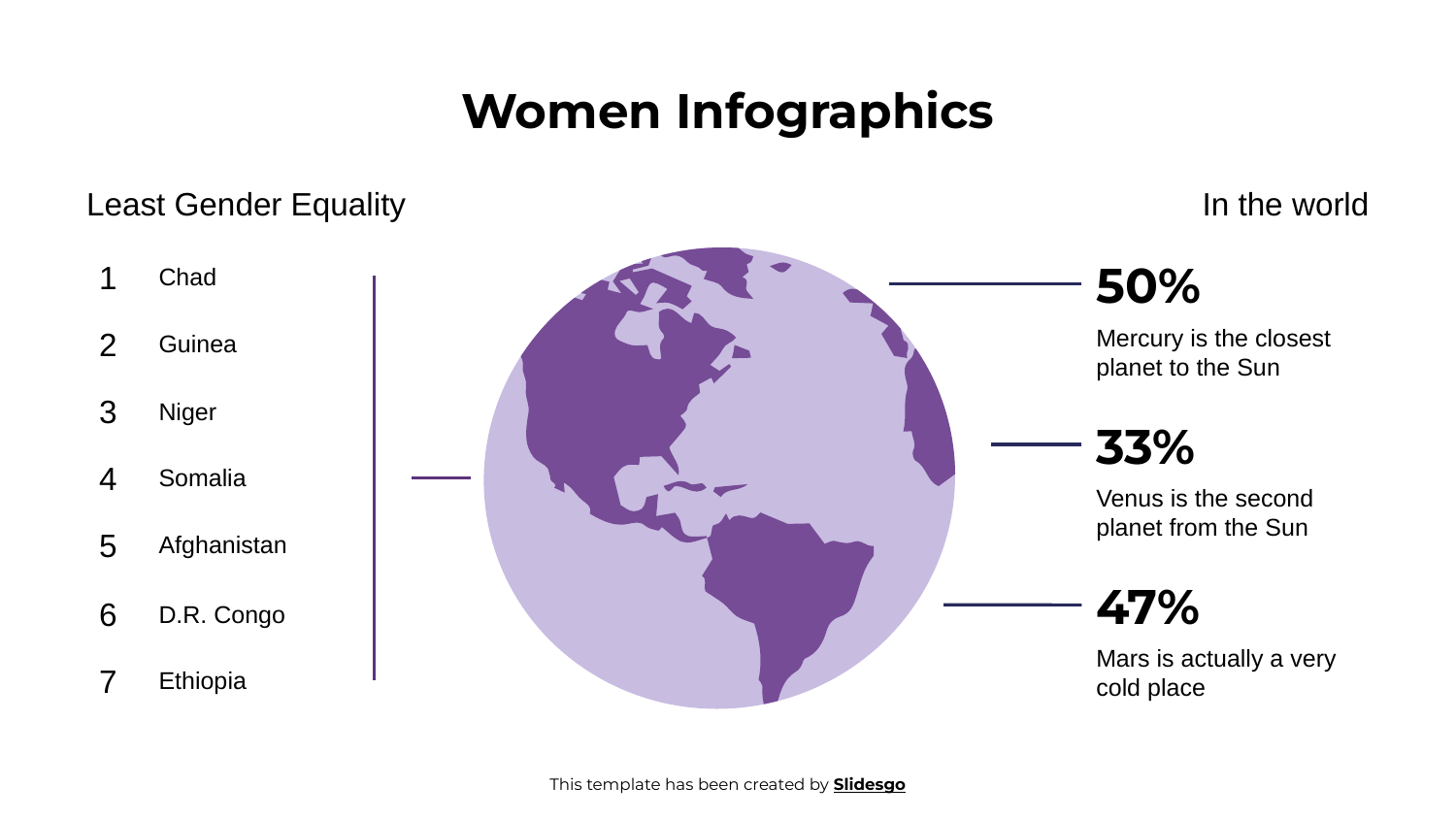

# Women Infographics
Least Gender Equality
1
Chad
2
Guinea
3
Niger
4
Somalia
5
Afghanistan
6
D.R. Congo
7
Ethiopia
In the world

50%
Mercury is the closest planet to the Sun
33%
Venus is the second planet from the Sun
47%
Mars is actually a very cold place
This template has been created by Slidesgo